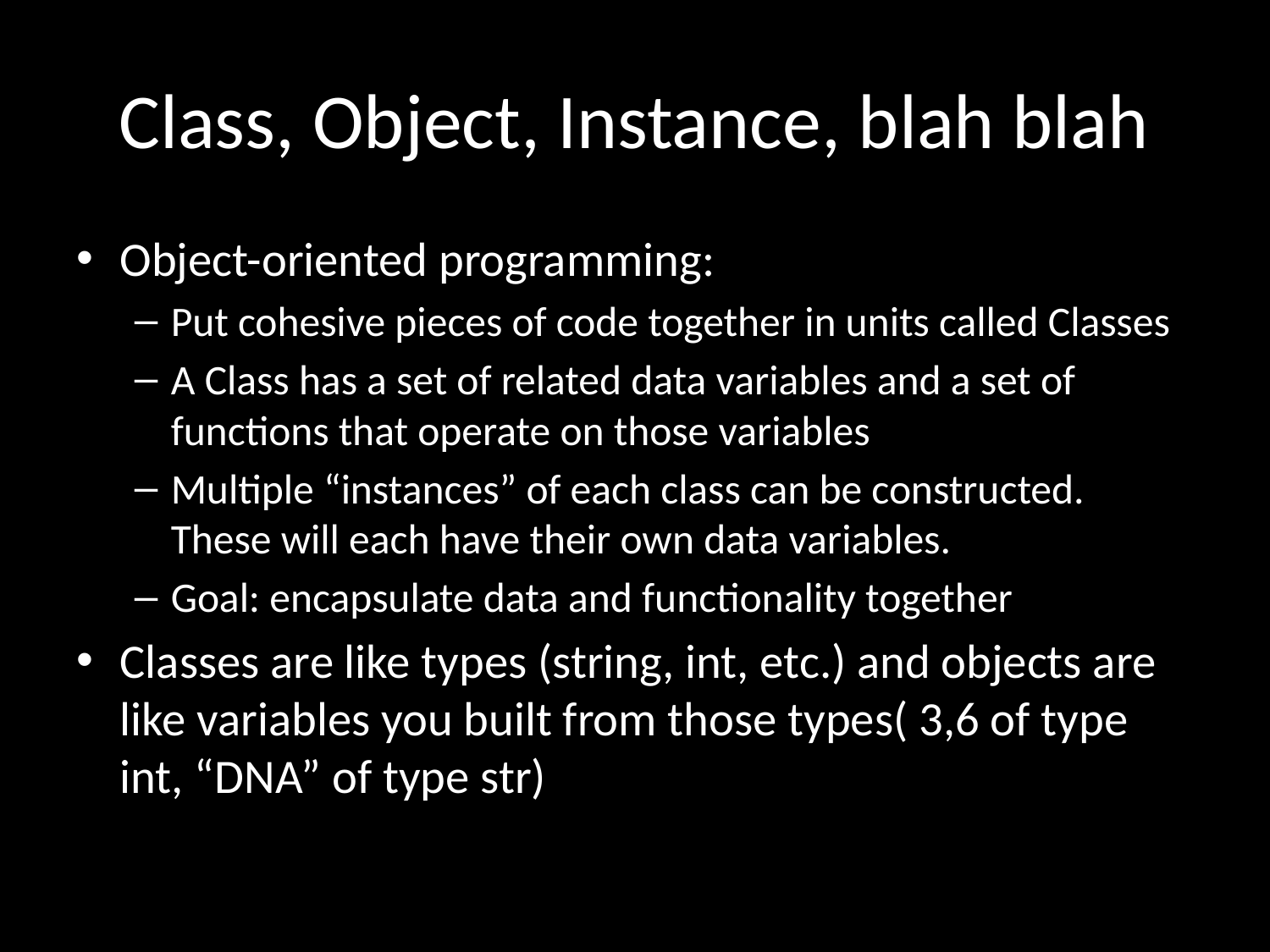

# Class, Object, Instance, blah blah
Object-oriented programming:
Put cohesive pieces of code together in units called Classes
A Class has a set of related data variables and a set of functions that operate on those variables
Multiple “instances” of each class can be constructed. These will each have their own data variables.
Goal: encapsulate data and functionality together
Classes are like types (string, int, etc.) and objects are like variables you built from those types( 3,6 of type int, “DNA” of type str)